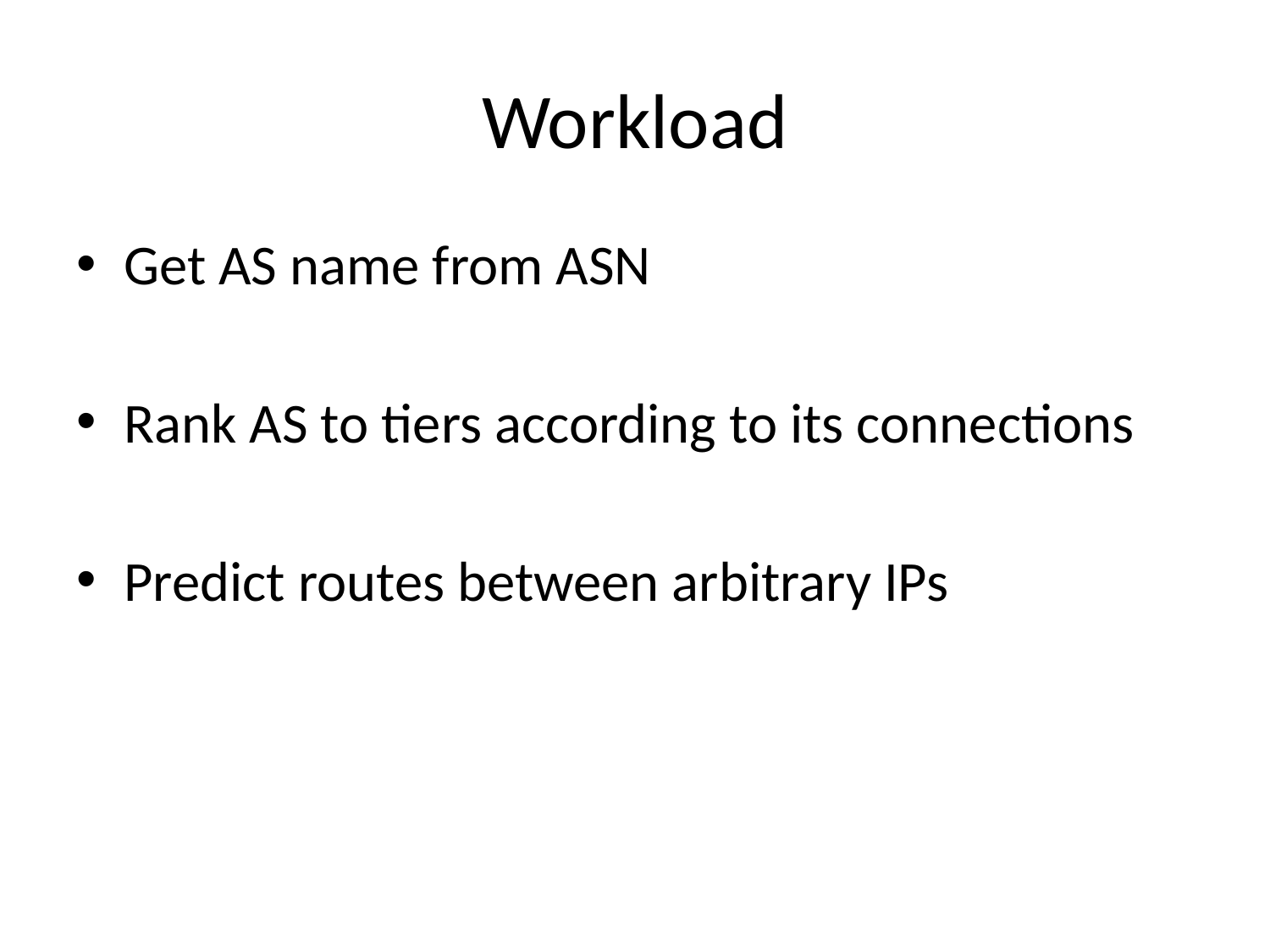

# Workload
Get AS name from ASN

Rank AS to tiers according to its connections

Predict routes between arbitrary IPs